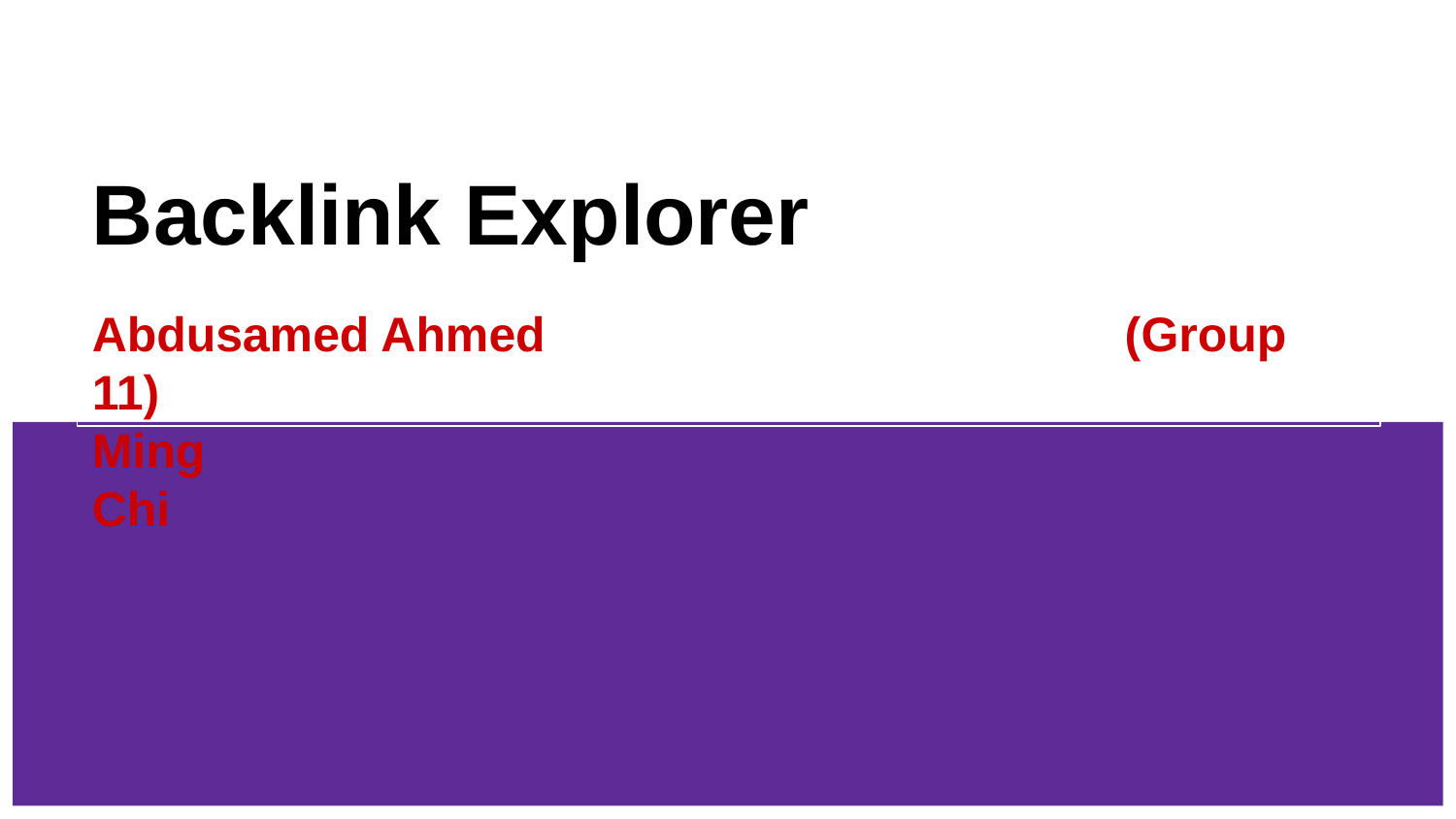

# Backlink Explorer
Abdusamed Ahmed                                    	 (Group 11)
Ming
Chi